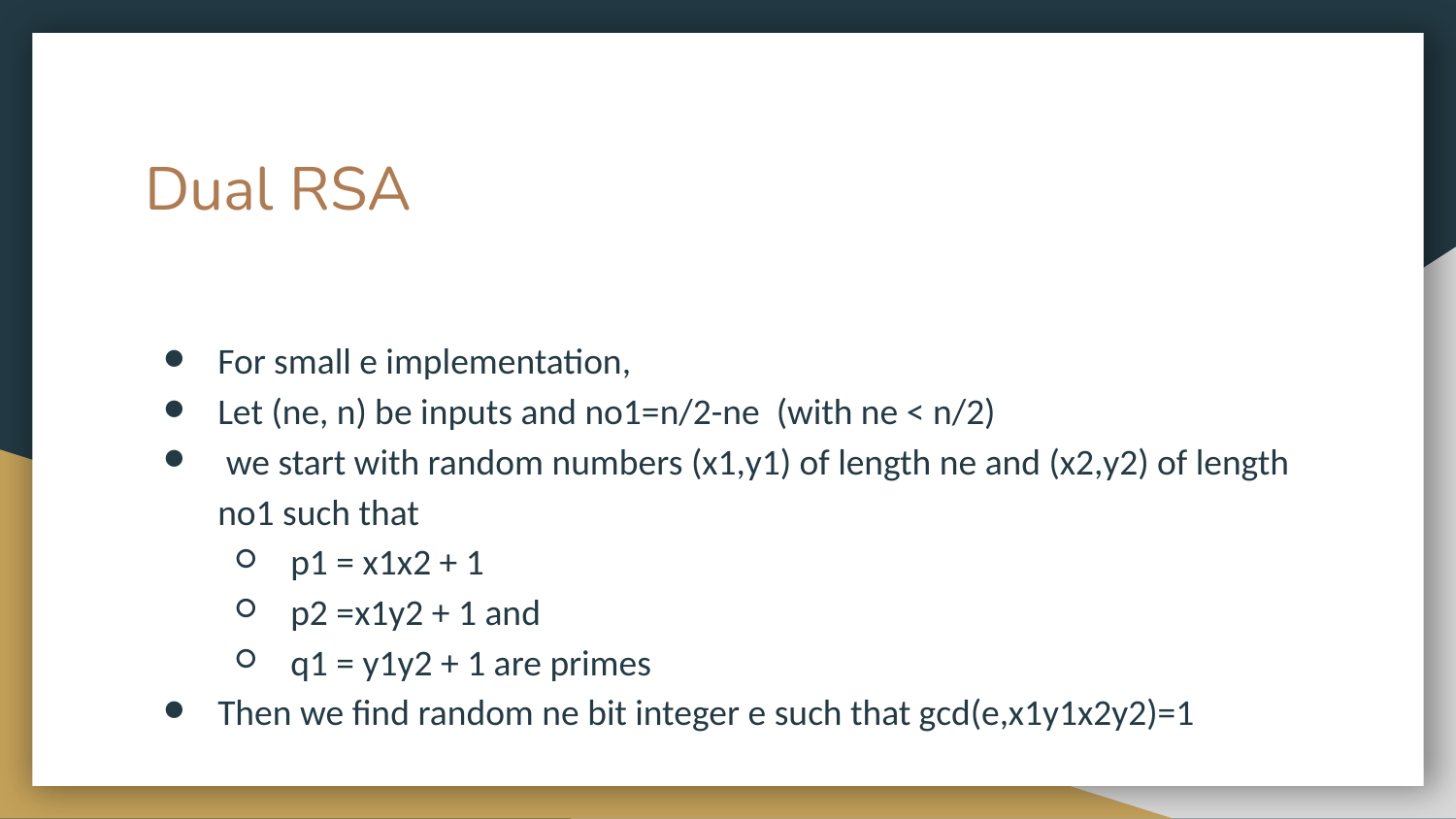

# Dual RSA
For small e implementation,
Let (ne, n) be inputs and no1=n/2-ne  (with ne < n/2)
 we start with random numbers (x1,y1) of length ne and (x2,y2) of length no1 such that
p1 = x1x2 + 1
p2 =x1y2 + 1 and
q1 = y1y2 + 1 are primes
Then we find random ne bit integer e such that gcd(e,x1y1x2y2)=1